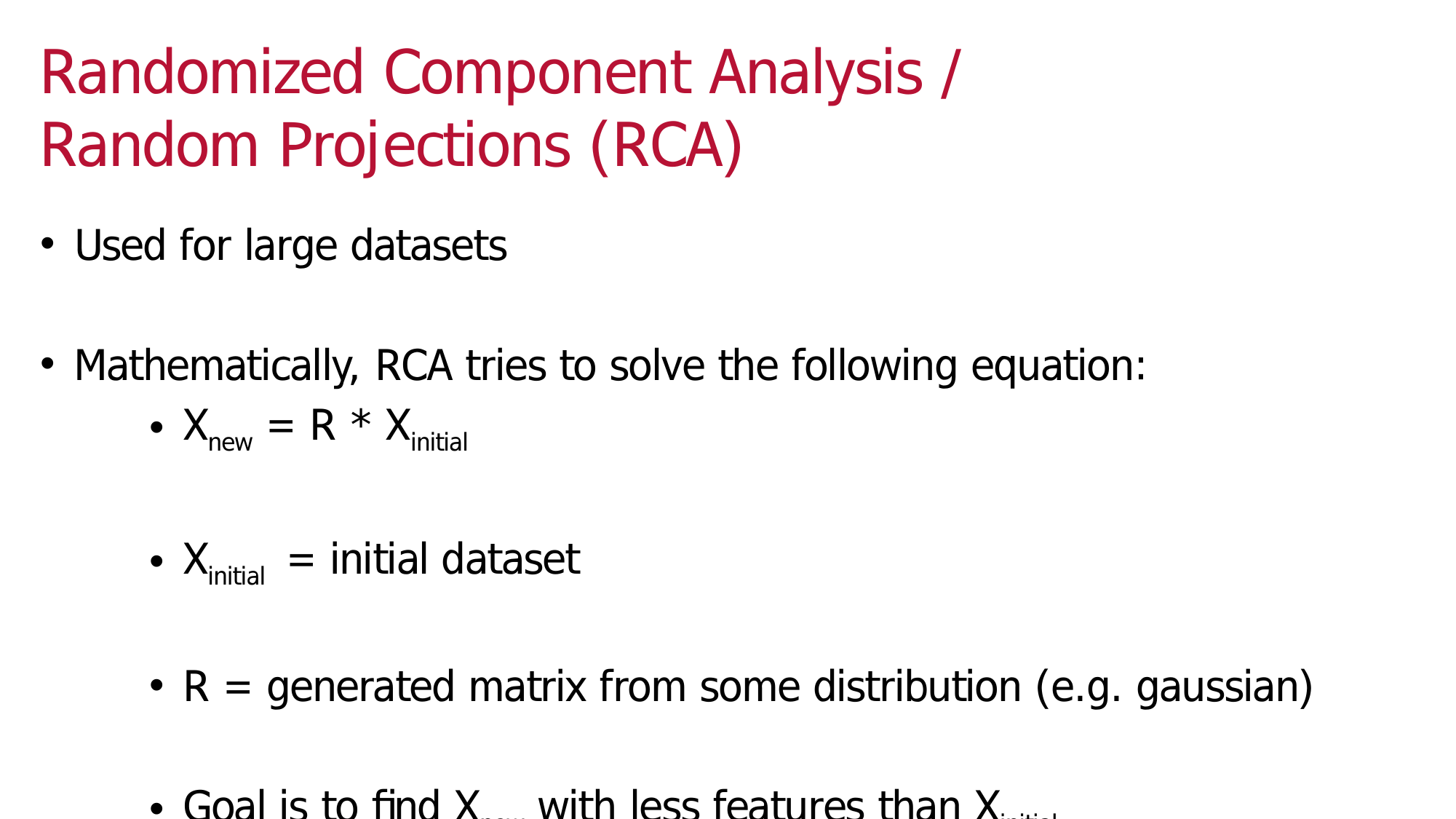

Randomized Component Analysis /
Random Projections (RCA)

Used for large datasets

Mathematically, RCA tries to solve the following equation:
Xnew = R * Xinitial

Xinitial  = initial dataset

R = generated matrix from some distribution (e.g. gaussian)

Goal is to find Xnew with less features than Xinitial